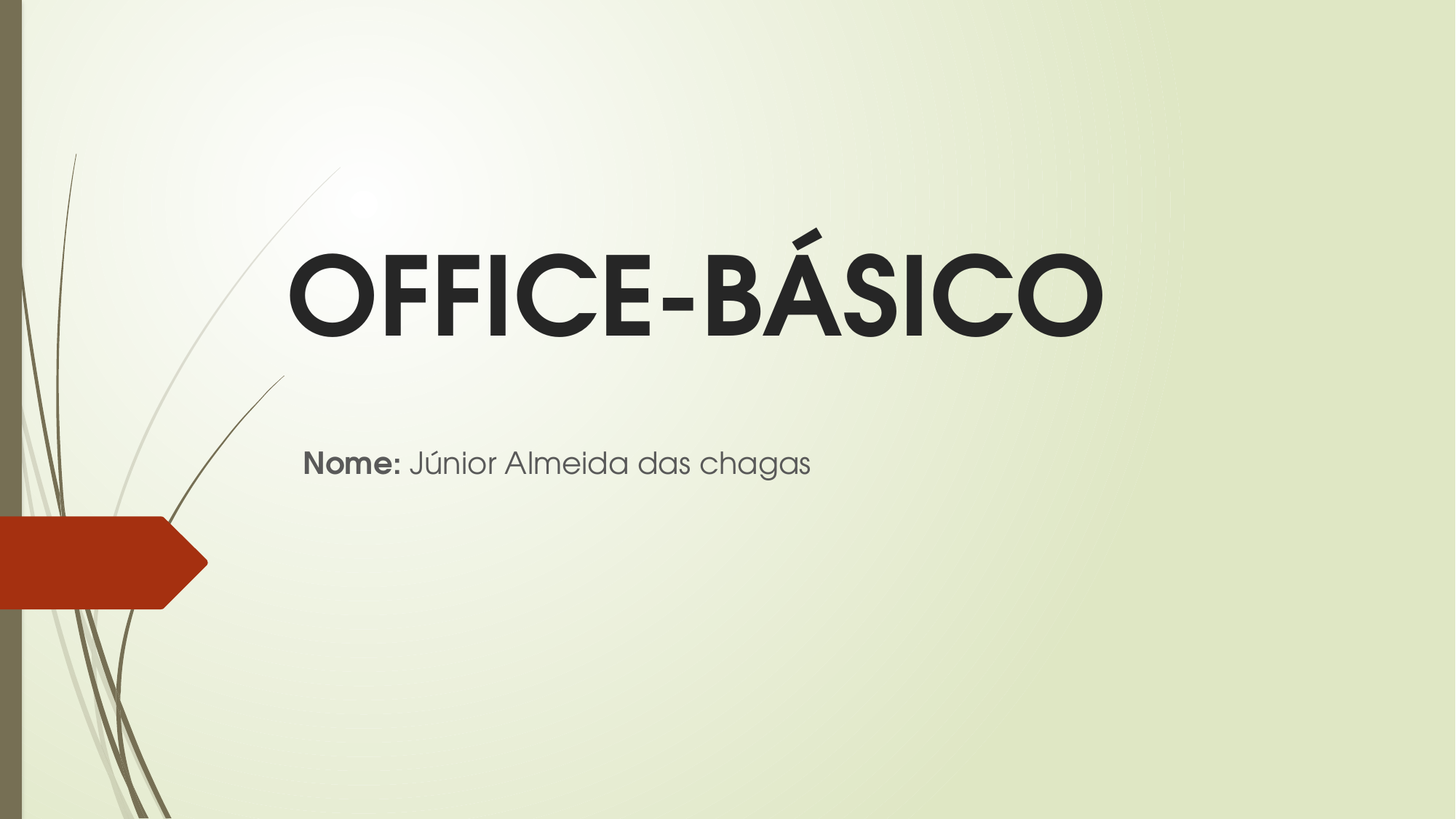

# OFFICE-BÁSICO
Nome: Júnior Almeida das chagas